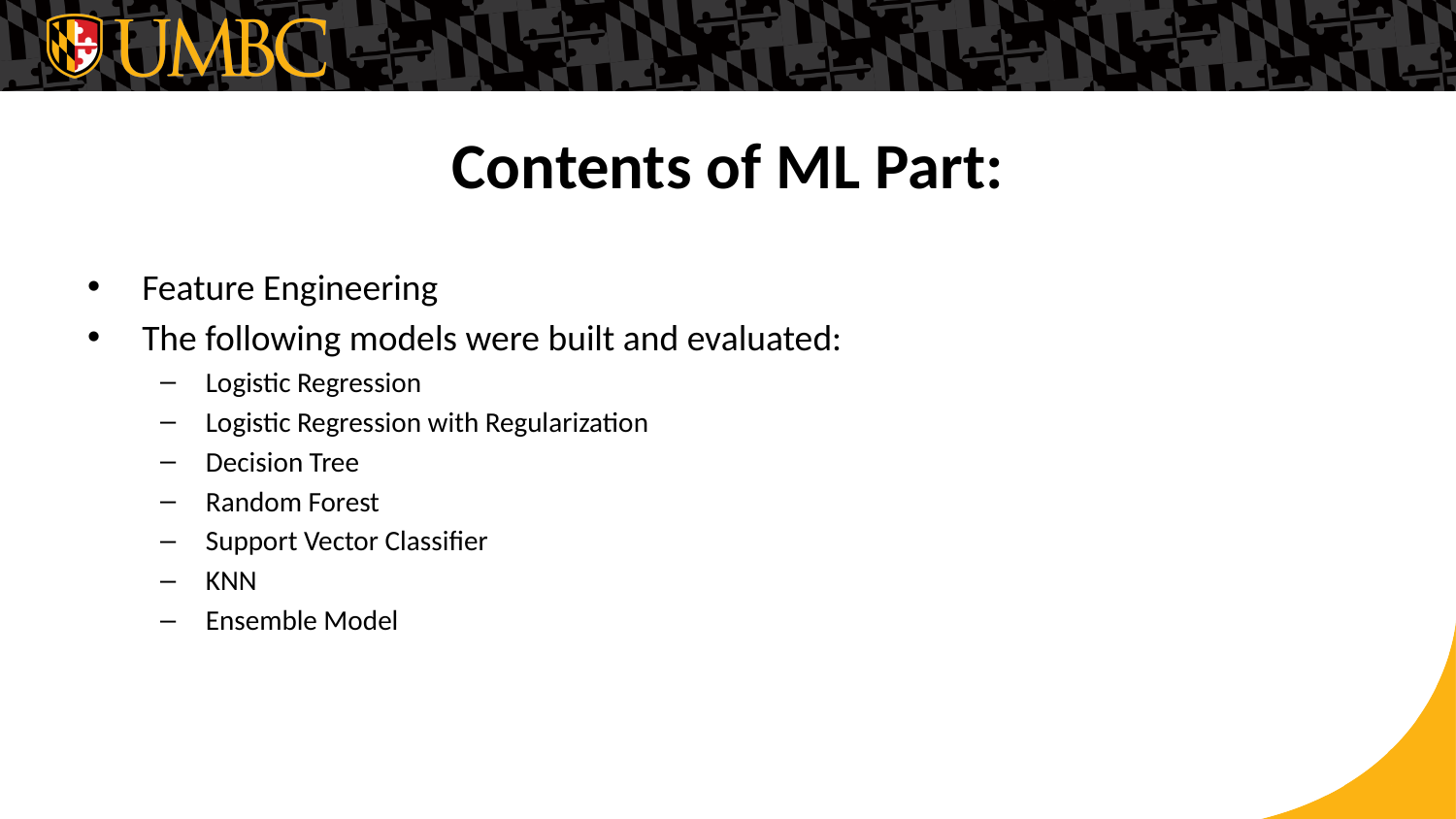

# Contents of ML Part:
Feature Engineering
The following models were built and evaluated:
Logistic Regression
Logistic Regression with Regularization
Decision Tree
Random Forest
Support Vector Classifier
KNN
Ensemble Model